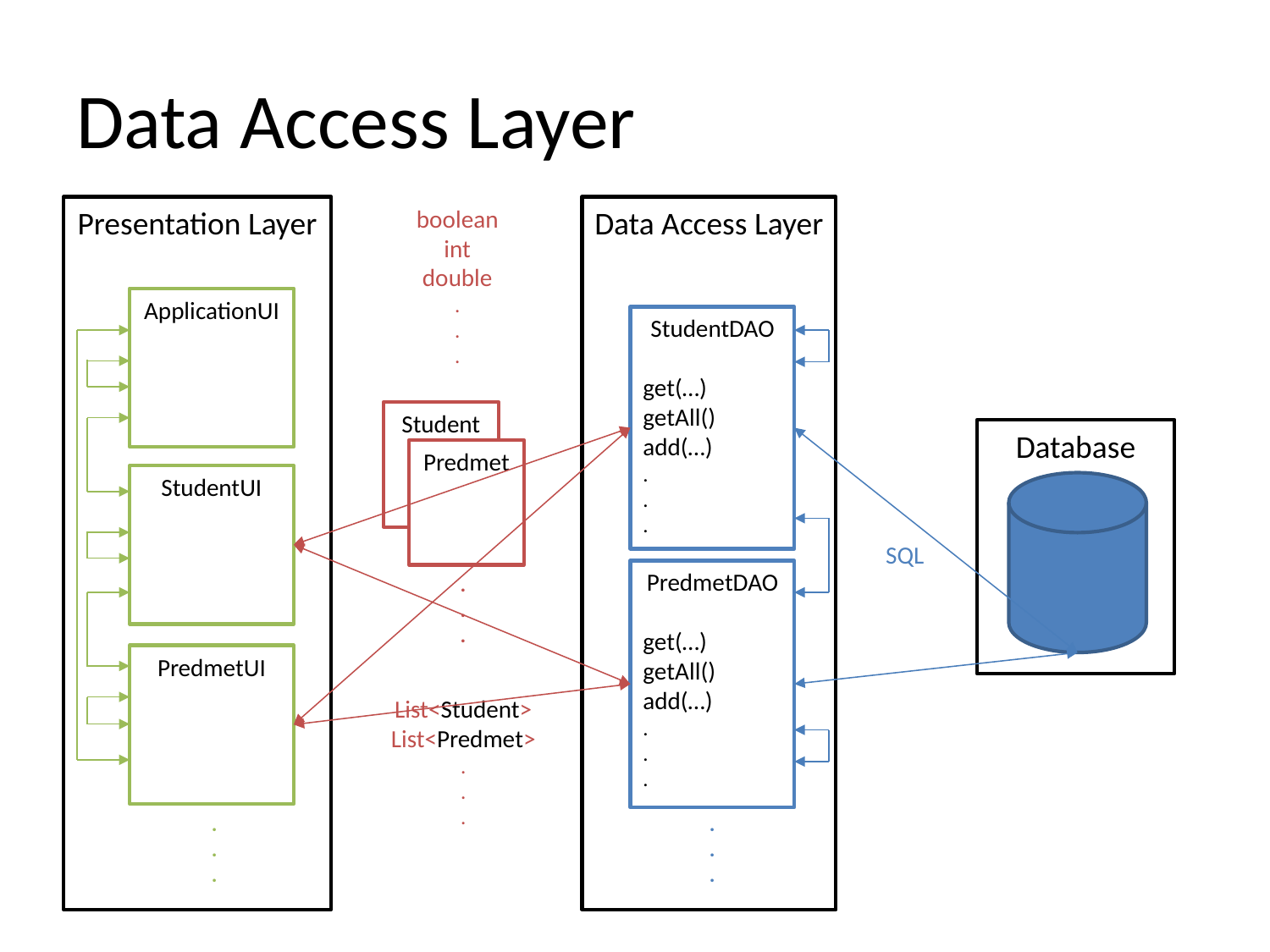

# Data Access Layer
Presentation Layer
boolean
int
double
.
.
.
Data Access Layer
ApplicationUI
StudentDAO

get(…)
getAll()
add(…)
.
.
.

Student
Database

Predmet
StudentUI
SQL
PredmetDAO

get(…)
getAll()
add(…)
.
.
.

.
.
.
PredmetUI
List<Student>
List<Predmet>
.
.
.
.
.
.
.
.
.